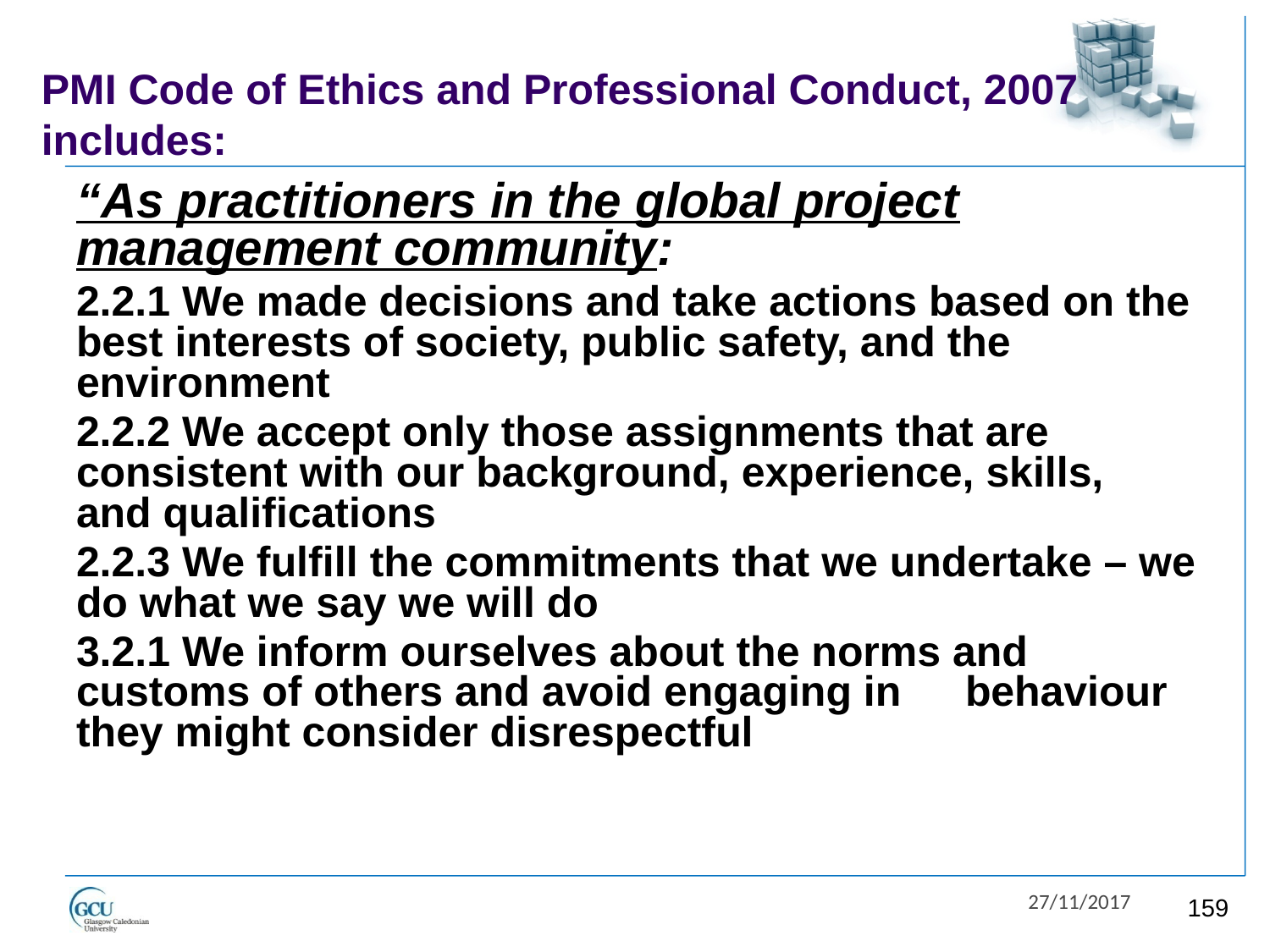

# PMI Code of Ethics and Professional Conduct, 2007 includes:
“As practitioners in the global project management community:
2.2.1 We made decisions and take actions based on the 	best interests of society, public safety, and the 	environment
2.2.2 We accept only those assignments that are 	consistent with our background, experience, skills, 	and qualifications
2.2.3 We fulfill the commitments that we undertake – we 	do what we say we will do
3.2.1 We inform ourselves about the norms and 	customs of others and avoid engaging in 	behaviour they might consider disrespectful
27/11/2017
159